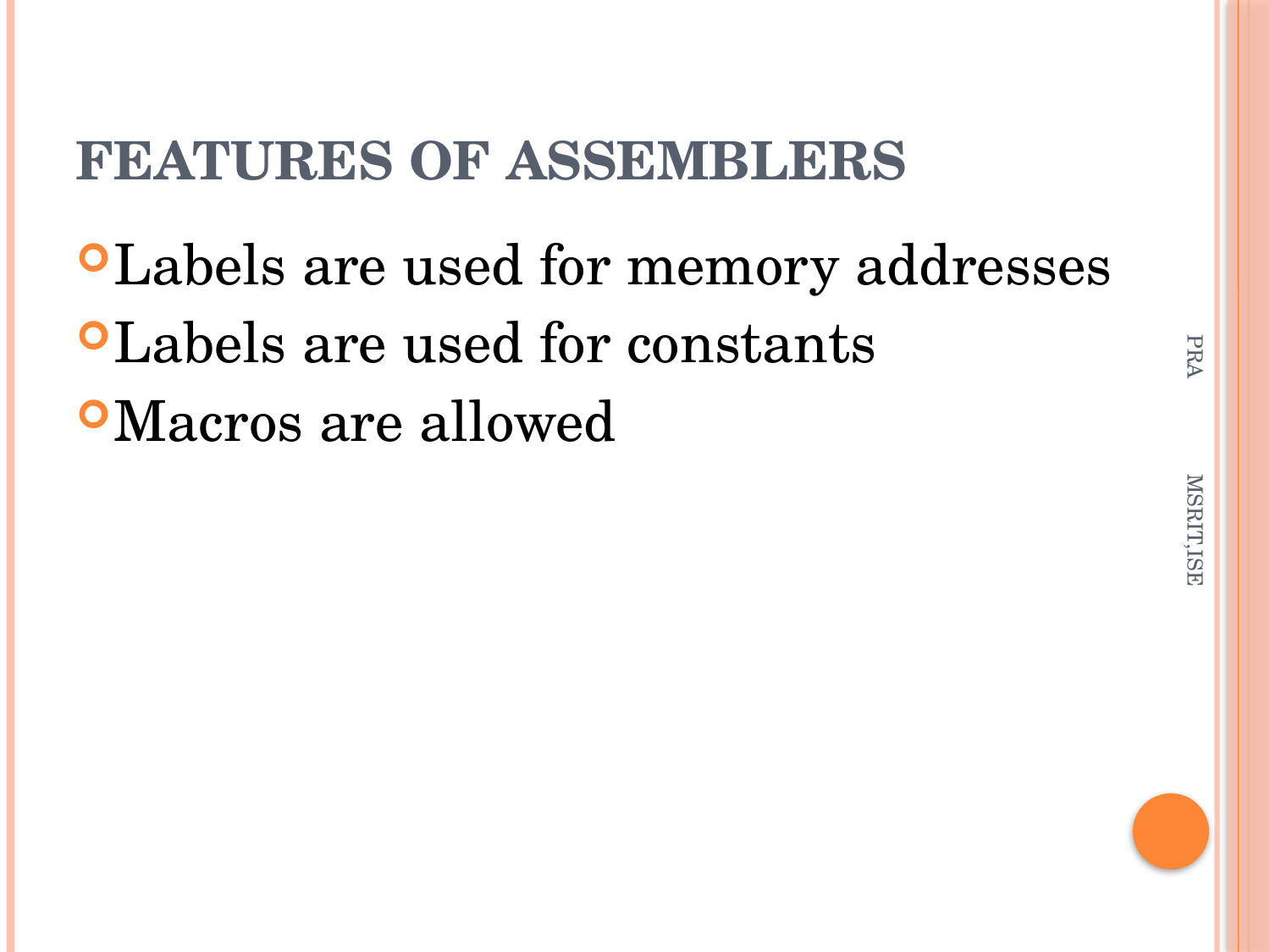

# Features of assemblers
Labels are used for memory addresses
Labels are used for constants
Macros are allowed

PRA                MSRIT,ISE